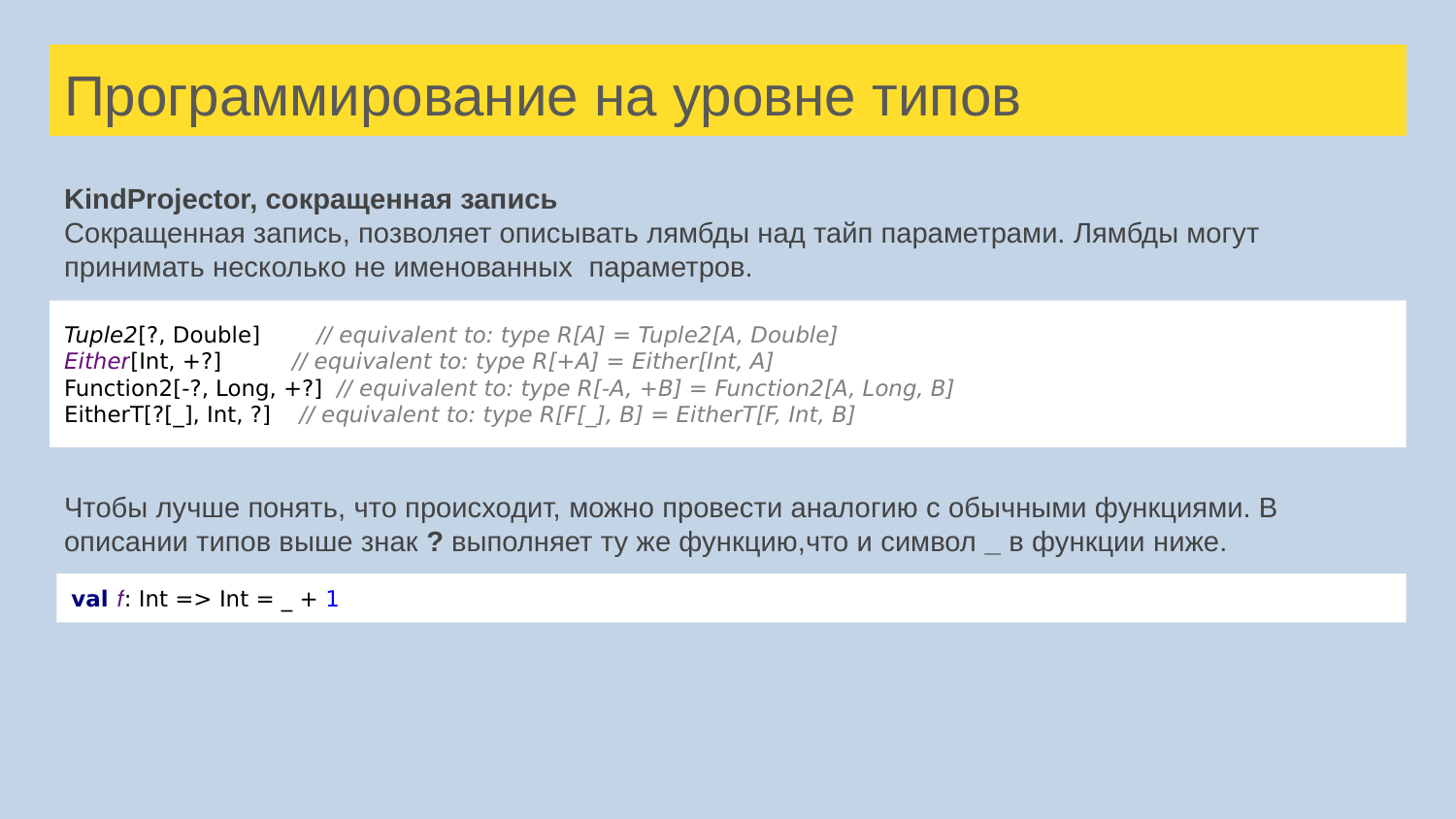

# Программирование на уровне типов
KindProjector, сокращенная запись
Сокращенная запись, позволяет описывать лямбды над тайп параметрами. Лямбды могут принимать несколько не именованных  параметров.

Tuple2[?, Double]        // equivalent to: type R[A] = Tuple2[A, Double]
Either[Int, +?]          // equivalent to: type R[+A] = Either[Int, A]
Function2[-?, Long, +?]  // equivalent to: type R[-A, +B] = Function2[A, Long, B]
EitherT[?[_], Int, ?]    // equivalent to: type R[F[_], B] = EitherT[F, Int, B]
Чтобы лучше понять, что происходит, можно провести аналогию с обычными функциями. В описании типов выше знак ? выполняет ту же функцию,что и символ _ в функции ниже.
val f: Int => Int = _ + 1